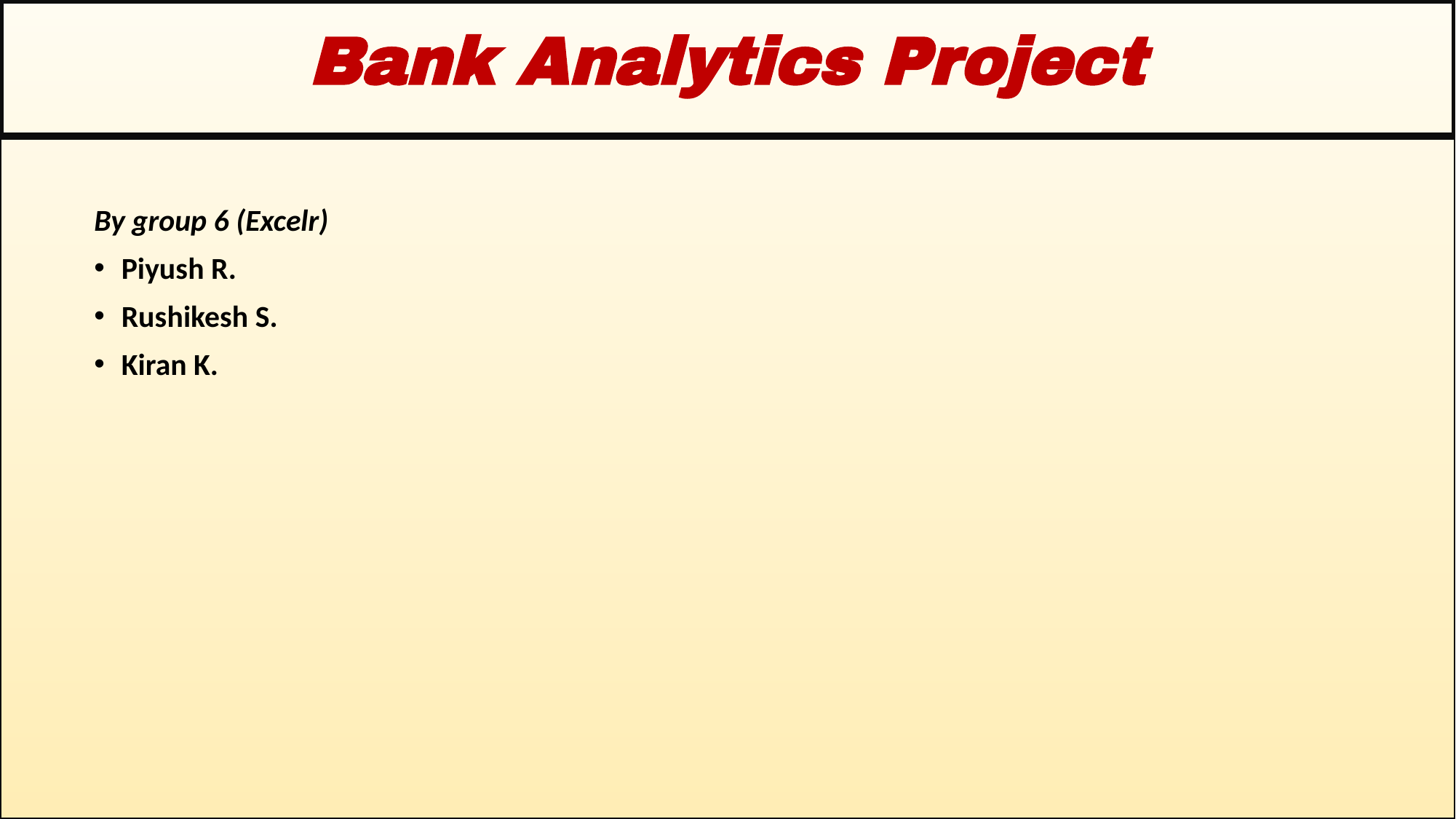

# Bank Analytics Project

By group 6 (Excelr)
Piyush R.
Rushikesh S.
Kiran K.